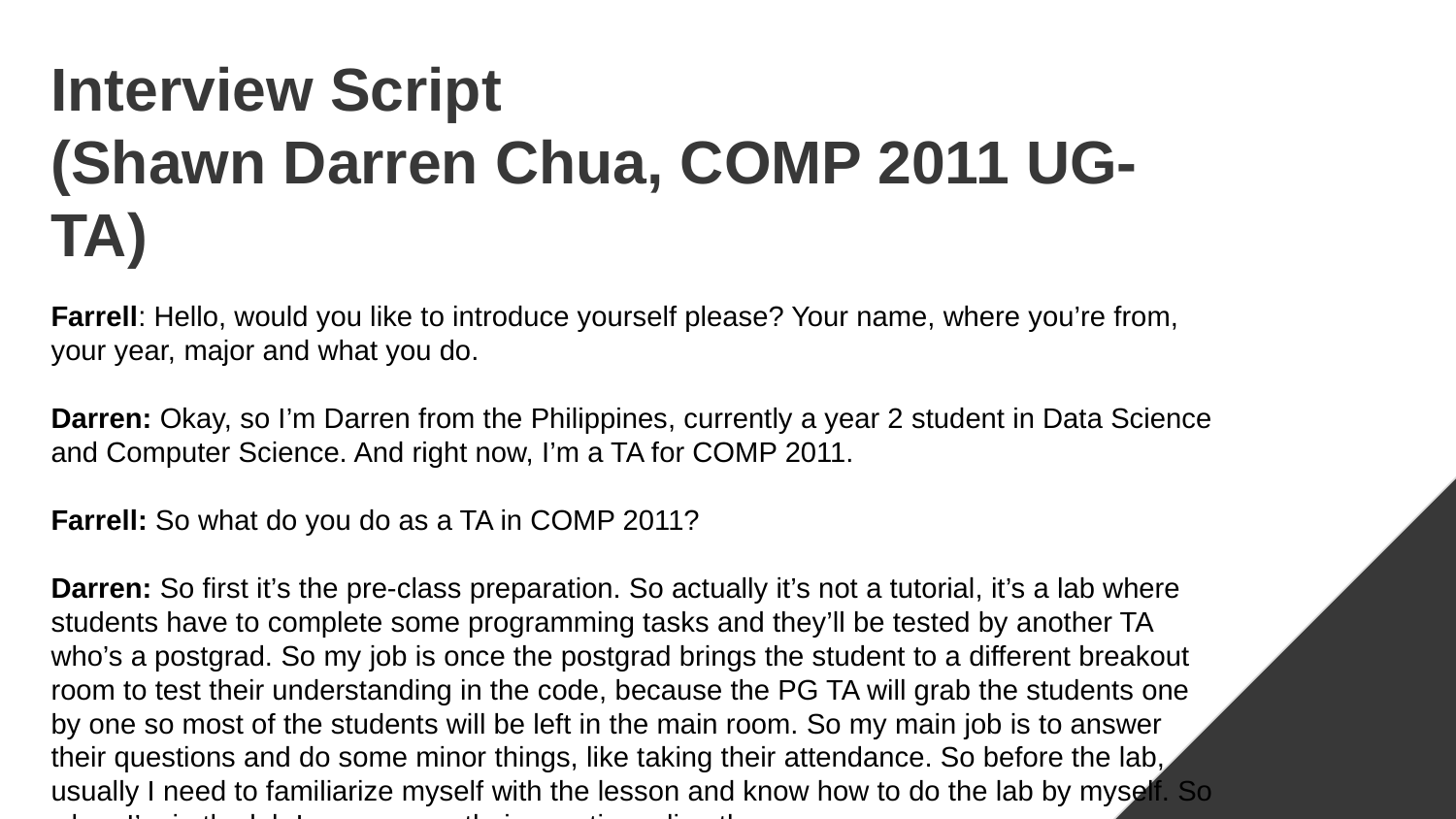

Interview Script
(Shawn Darren Chua, COMP 2011 UG-TA)

Farrell: Hello, would you like to introduce yourself please? Your name, where you’re from, your year, major and what you do.

Darren: Okay, so I’m Darren from the Philippines, currently a year 2 student in Data Science and Computer Science. And right now, I’m a TA for COMP 2011.

Farrell: So what do you do as a TA in COMP 2011?

Darren: So first it’s the pre-class preparation. So actually it’s not a tutorial, it’s a lab where students have to complete some programming tasks and they’ll be tested by another TA who’s a postgrad. So my job is once the postgrad brings the student to a different breakout room to test their understanding in the code, because the PG TA will grab the students one by one so most of the students will be left in the main room. So my main job is to answer their questions and do some minor things, like taking their attendance. So before the lab, usually I need to familiarize myself with the lesson and know how to do the lab by myself. So when I’m in the lab I can answer their questions directly.